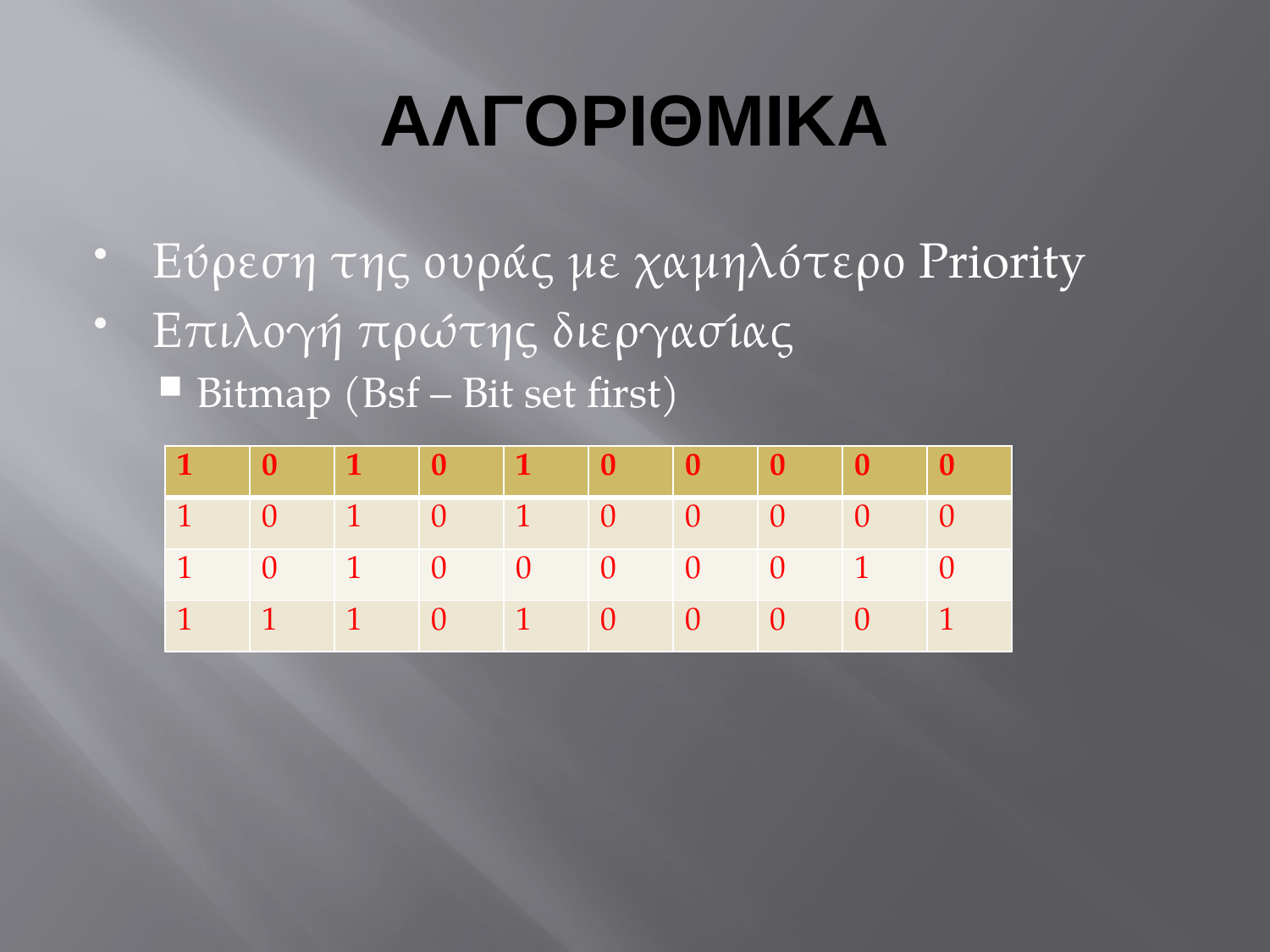

# ΑΛΓΟΡΙΘΜΙΚΑ
Εύρεση της ουράς με χαμηλότερο Priority
Επιλογή πρώτης διεργασίας
Bitmap (Bsf – Bit set first)

| 1 | 0 | 1 | 0 | 1 | 0 | 0 | 0 | 0 | 0 |
| --- | --- | --- | --- | --- | --- | --- | --- | --- | --- |
| 1 | 0 | 1 | 0 | 1 | 0 | 0 | 0 | 0 | 0 |
| 1 | 0 | 1 | 0 | 0 | 0 | 0 | 0 | 1 | 0 |
| 1 | 1 | 1 | 0 | 1 | 0 | 0 | 0 | 0 | 1 |